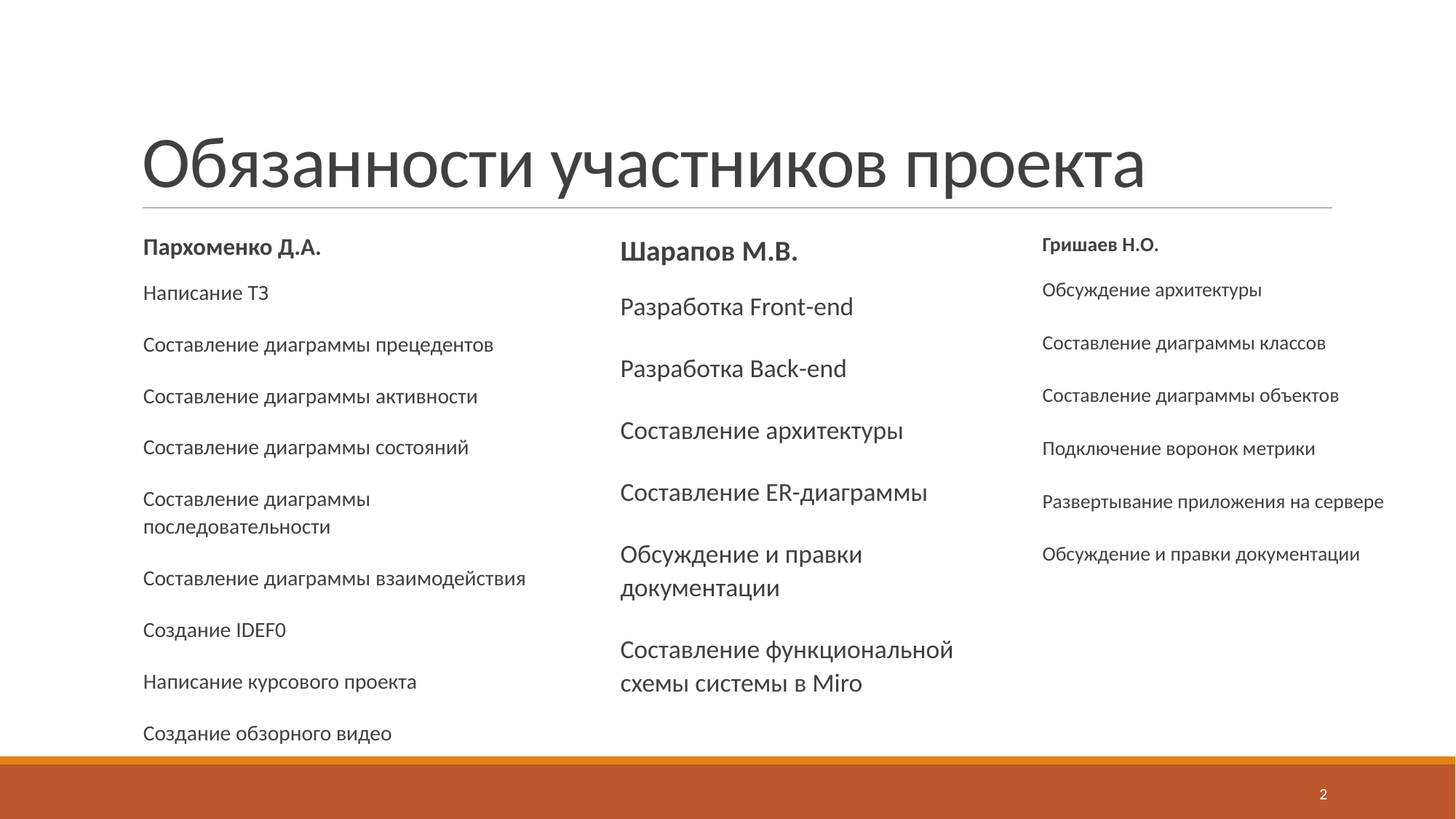

# Обязанности участников проекта
Пархоменко Д.А.
Написание ТЗ
Составление диаграммы прецедентов
Составление диаграммы активности
Составление диаграммы состояний
Составление диаграммы последовательности
Составление диаграммы взаимодействия
Создание IDEF0
Написание курсового проекта
Создание обзорного видео

Гришаев Н.О.
Обсуждение архитектуры
Составление диаграммы классов
Составление диаграммы объектов
Подключение воронок метрики
Развертывание приложения на сервере
Обсуждение и правки документации

Шарапов М.В.
Разработка Front-end
Разработка Back-end
Составление архитектуры
Составление ER-диаграммы
Обсуждение и правки документации
Составление функциональной схемы системы в Miro

2